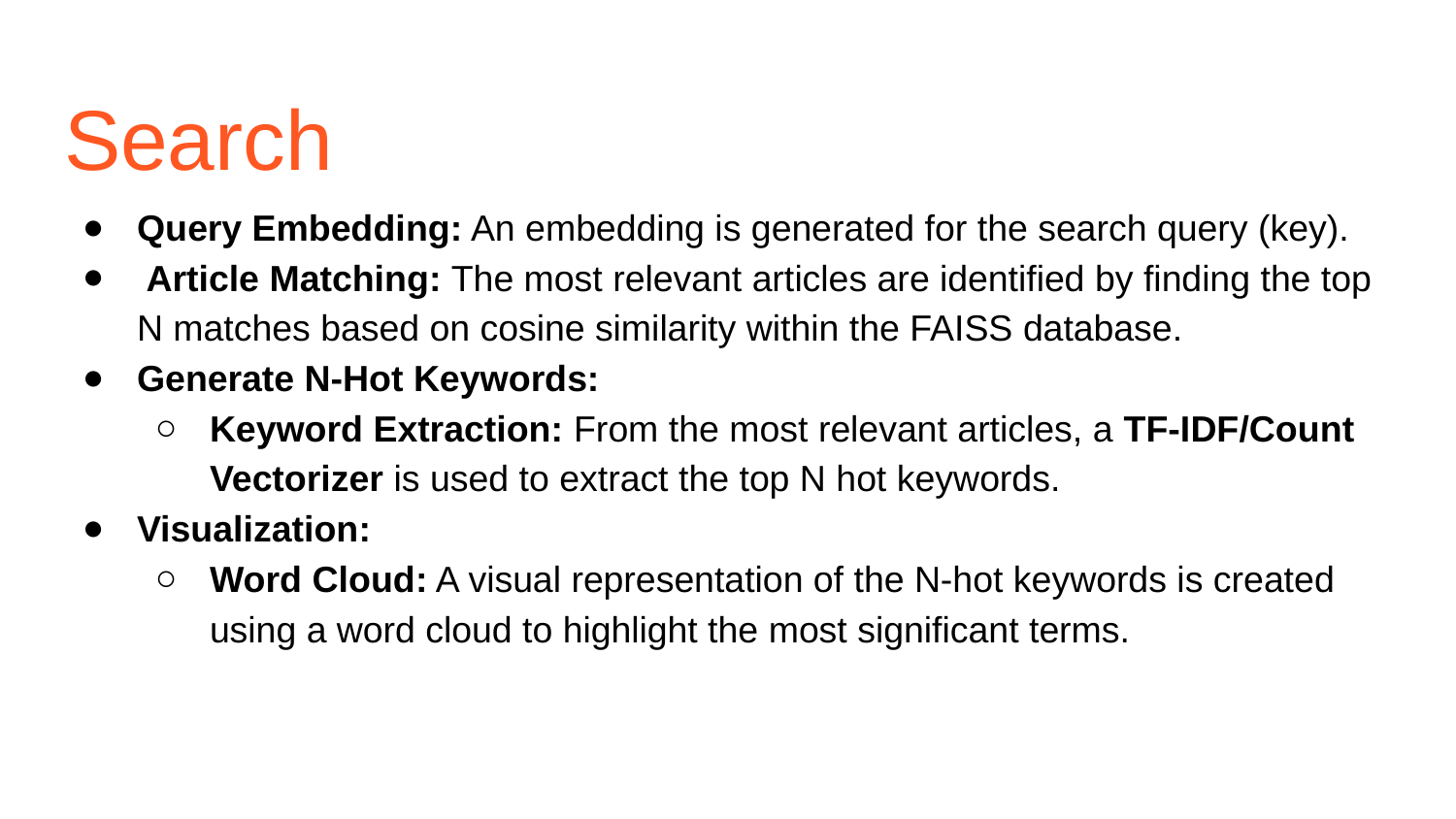

# Search
Query Embedding: An embedding is generated for the search query (key).
 Article Matching: The most relevant articles are identified by finding the top N matches based on cosine similarity within the FAISS database.
Generate N-Hot Keywords:
Keyword Extraction: From the most relevant articles, a TF-IDF/Count Vectorizer is used to extract the top N hot keywords.
Visualization:
Word Cloud: A visual representation of the N-hot keywords is created using a word cloud to highlight the most significant terms.